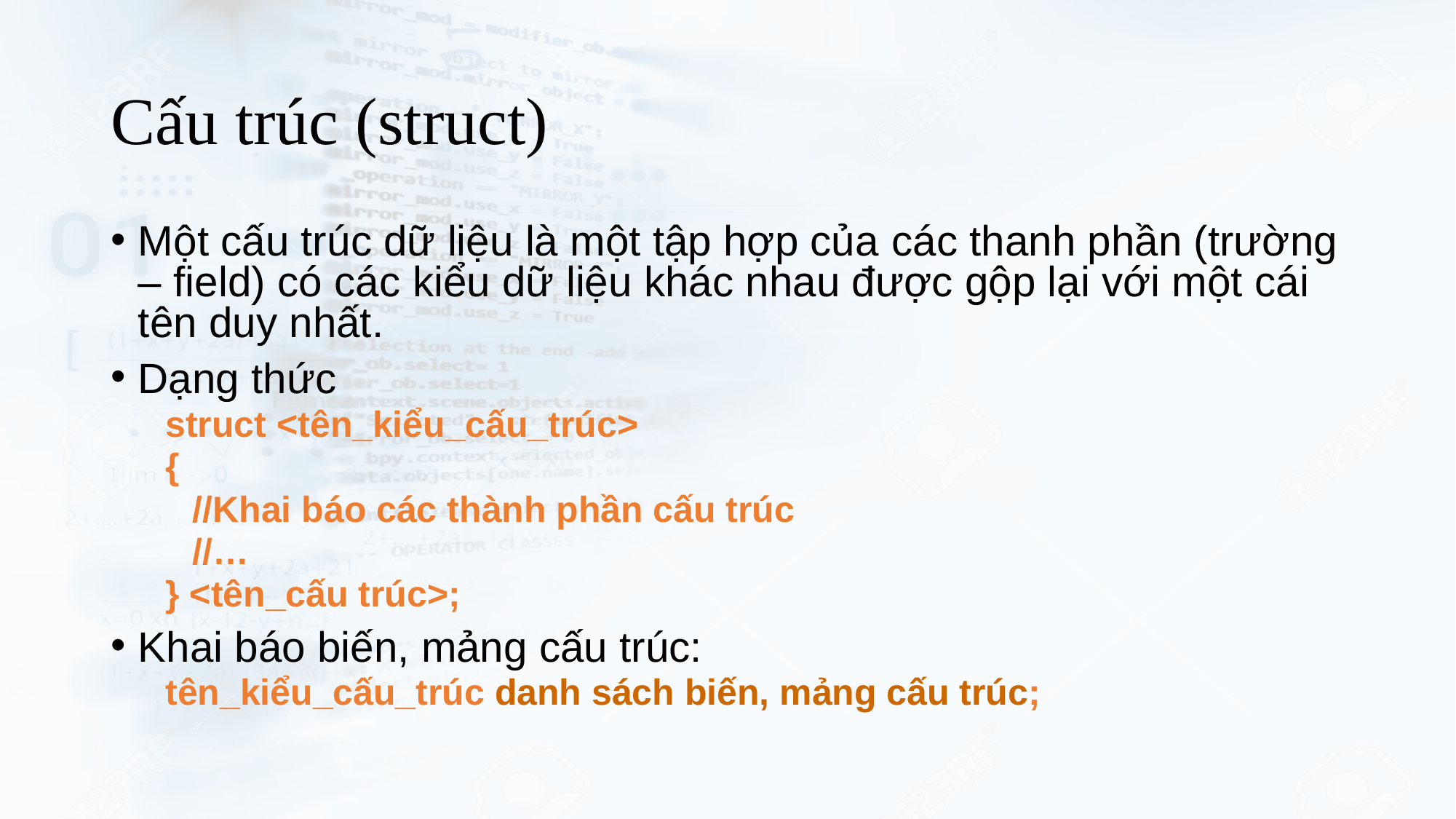

# Cấu trúc (struct)
Một cấu trúc dữ liệu là một tập hợp của các thanh phần (trường – field) có các kiểu dữ liệu khác nhau được gộp lại với một cái tên duy nhất.
Dạng thức
struct <tên_kiểu_cấu_trúc>
{
	//Khai báo các thành phần cấu trúc
	//…
} <tên_cấu trúc>;
Khai báo biến, mảng cấu trúc:
tên_kiểu_cấu_trúc danh sách biến, mảng cấu trúc;